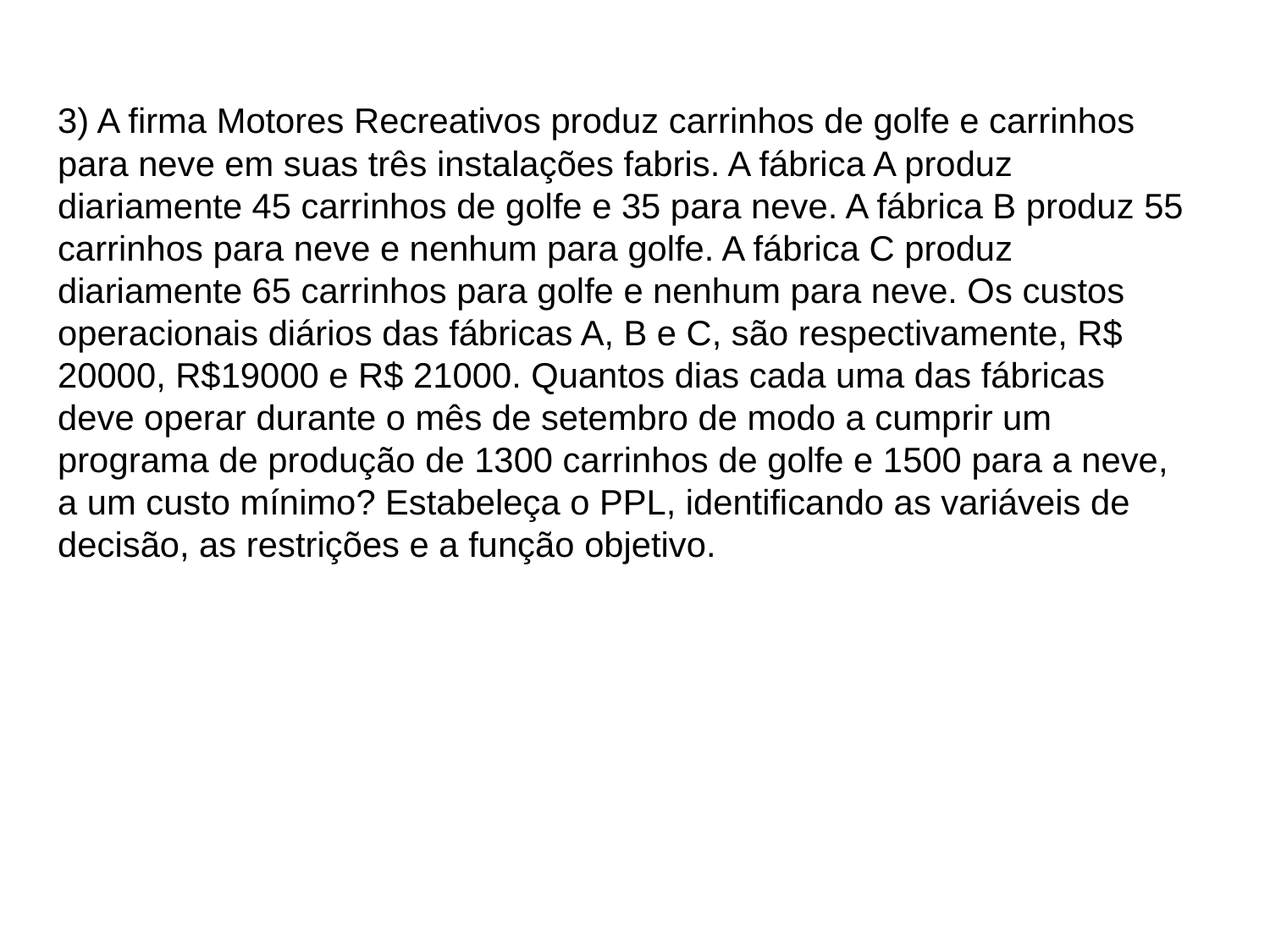

3) A firma Motores Recreativos produz carrinhos de golfe e carrinhos para neve em suas três instalações fabris. A fábrica A produz diariamente 45 carrinhos de golfe e 35 para neve. A fábrica B produz 55 carrinhos para neve e nenhum para golfe. A fábrica C produz diariamente 65 carrinhos para golfe e nenhum para neve. Os custos operacionais diários das fábricas A, B e C, são respectivamente, R$ 20000, R$19000 e R$ 21000. Quantos dias cada uma das fábricas deve operar durante o mês de setembro de modo a cumprir um programa de produção de 1300 carrinhos de golfe e 1500 para a neve, a um custo mínimo? Estabeleça o PPL, identificando as variáveis de decisão, as restrições e a função objetivo.